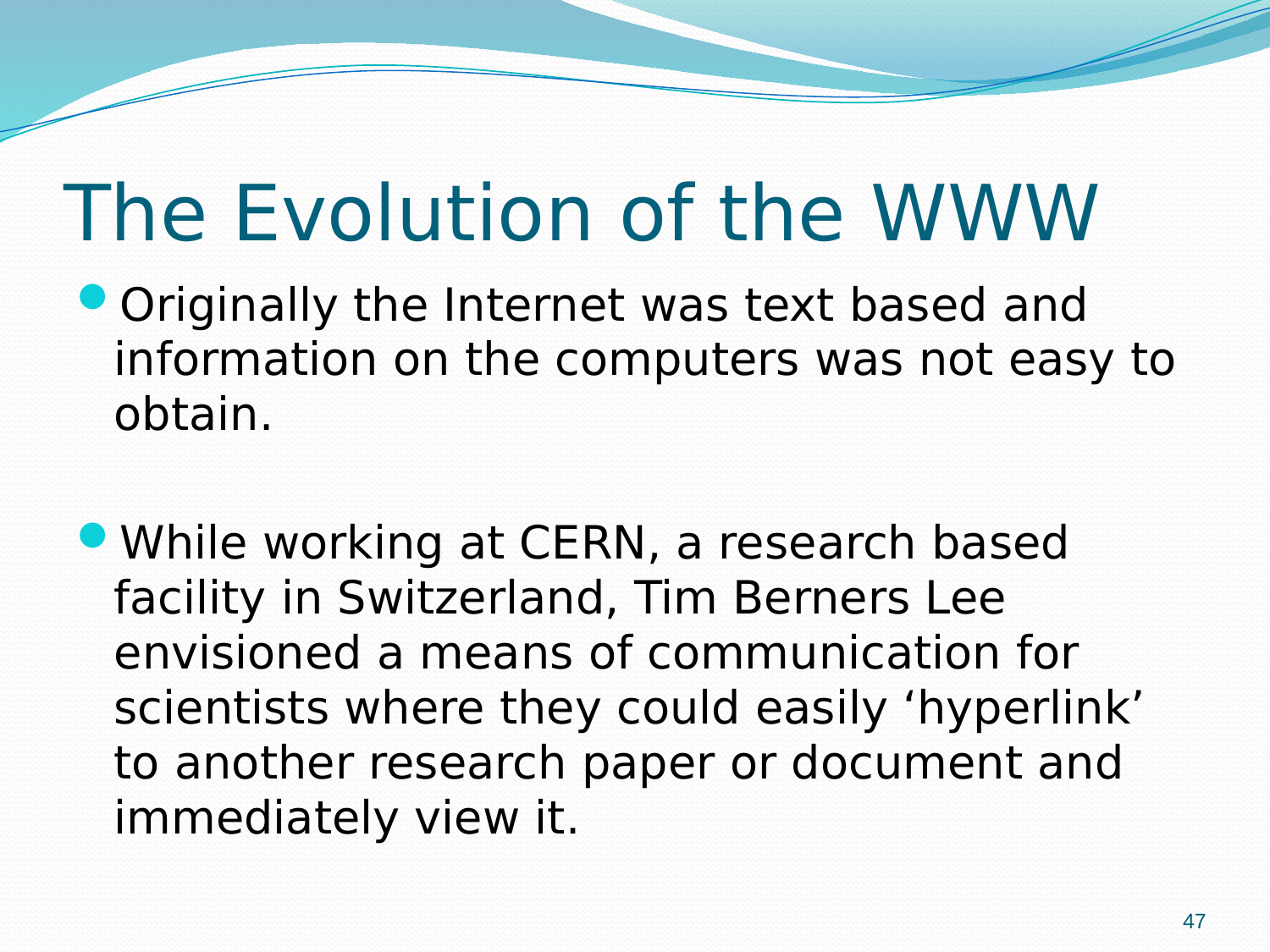

# The Evolution of the WWW
Originally the Internet was text based and information on the computers was not easy to obtain.

While working at CERN, a research based facility in Switzerland, Tim Berners Lee envisioned a means of communication for scientists where they could easily ‘hyperlink’ to another research paper or document and immediately view it.

47